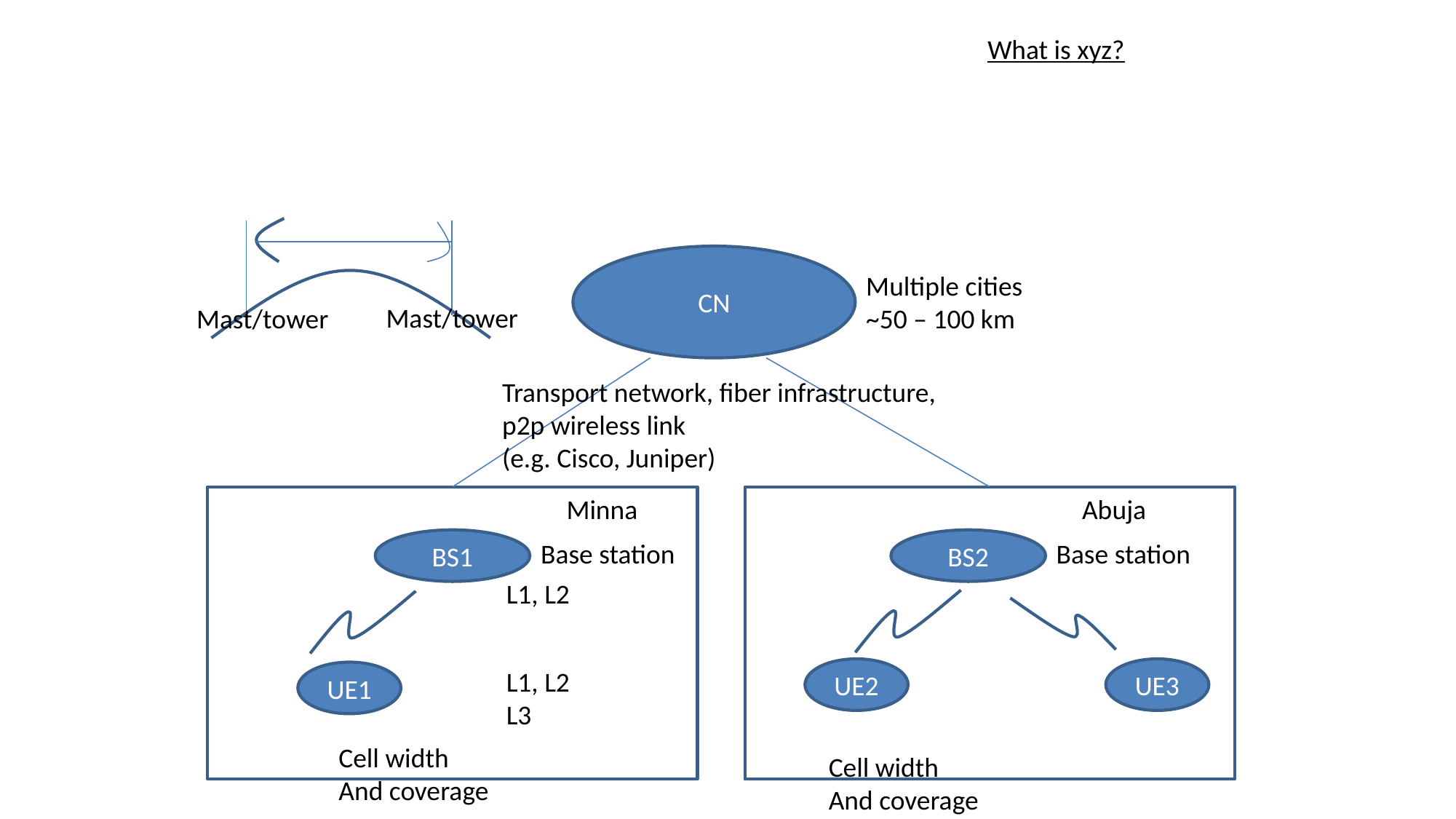

What is xyz?

CN
Multiple cities
~50 – 100 km

Mast/tower
Mast/tower
Transport network, fiber infrastructure, p2p wireless link
(e.g. Cisco, Juniper)

Minna

Abuja
BS1
BS2
Base station
Base station
L1, L2

UE2
UE3
L1, L2
L3
UE1
Cell width
And coverage
Cell width
And coverage